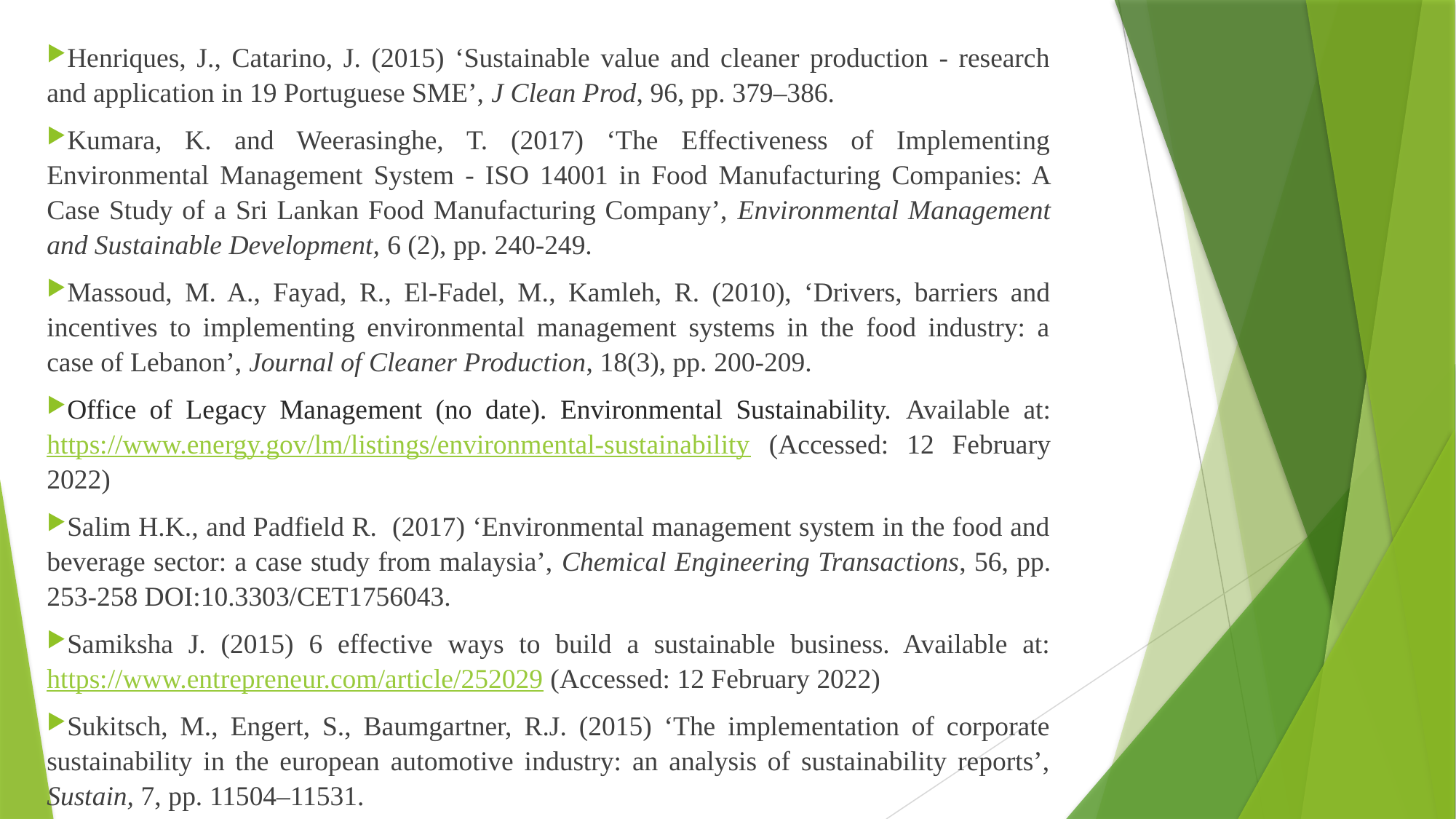

Henriques, J., Catarino, J. (2015) ‘Sustainable value and cleaner production - research and application in 19 Portuguese SME’, J Clean Prod, 96, pp. 379–386.
Kumara, K. and Weerasinghe, T. (2017) ‘The Effectiveness of Implementing Environmental Management System - ISO 14001 in Food Manufacturing Companies: A Case Study of a Sri Lankan Food Manufacturing Company’, Environmental Management and Sustainable Development, 6 (2), pp. 240-249.
Massoud, M. A., Fayad, R., El-Fadel, M., Kamleh, R. (2010), ‘Drivers, barriers and incentives to implementing environmental management systems in the food industry: a case of Lebanon’, Journal of Cleaner Production, 18(3), pp. 200-209.
Office of Legacy Management (no date). Environmental Sustainability. Available at: https://www.energy.gov/lm/listings/environmental-sustainability (Accessed: 12 February 2022)
Salim H.K., and Padfield R.  (2017) ‘Environmental management system in the food and beverage sector: a case study from malaysia’, Chemical Engineering Transactions, 56, pp. 253-258 DOI:10.3303/CET1756043.
Samiksha J. (2015) 6 effective ways to build a sustainable business. Available at: https://www.entrepreneur.com/article/252029 (Accessed: 12 February 2022)
Sukitsch, M., Engert, S., Baumgartner, R.J. (2015) ‘The implementation of corporate sustainability in the european automotive industry: an analysis of sustainability reports’, Sustain, 7, pp. 11504–11531.